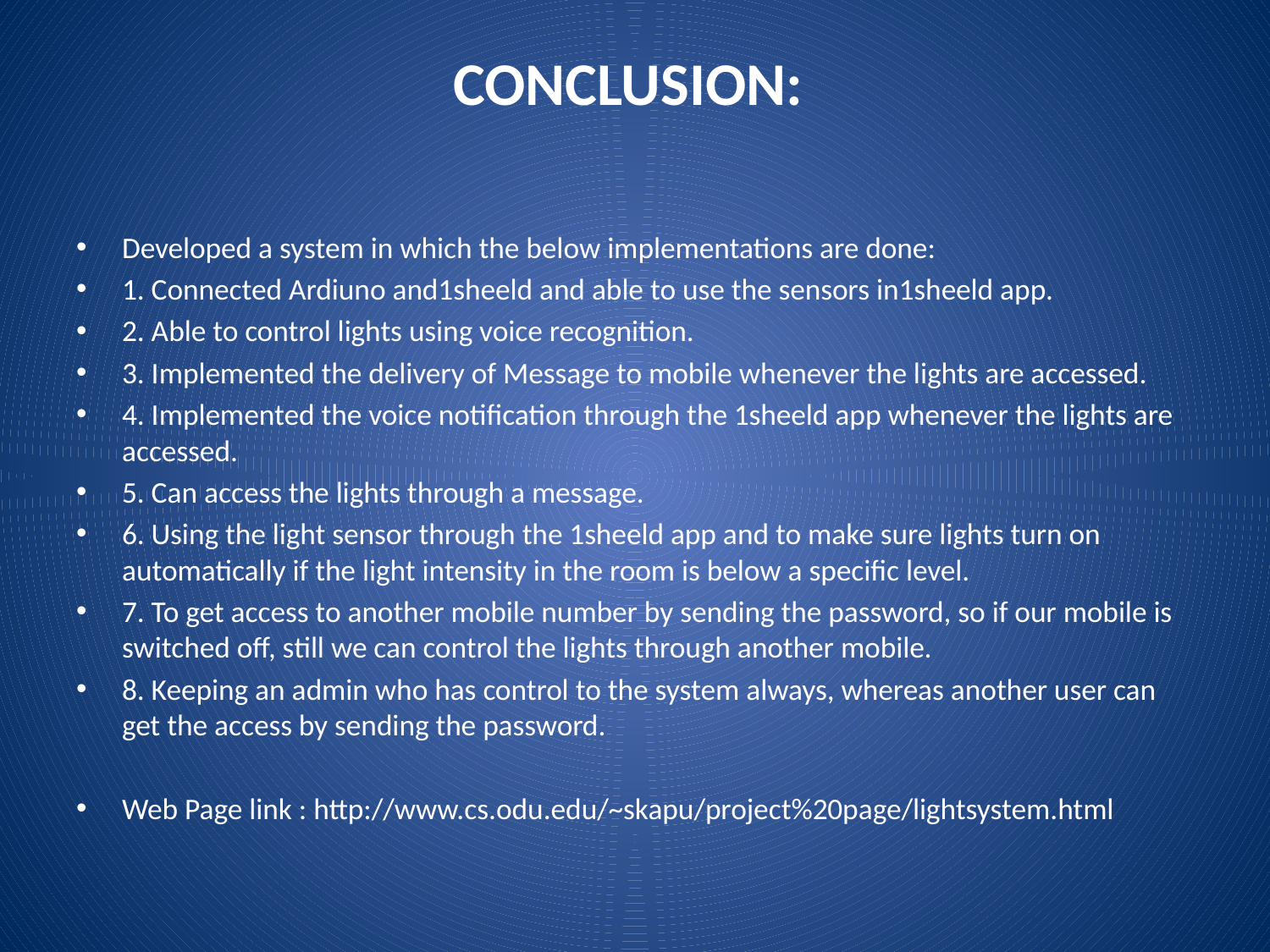

# CONCLUSION:
Developed a system in which the below implementations are done:
1. Connected Ardiuno and1sheeld and able to use the sensors in1sheeld app.
2. Able to control lights using voice recognition.
3. Implemented the delivery of Message to mobile whenever the lights are accessed.
4. Implemented the voice notification through the 1sheeld app whenever the lights are accessed.
5. Can access the lights through a message.
6. Using the light sensor through the 1sheeld app and to make sure lights turn on automatically if the light intensity in the room is below a specific level.
7. To get access to another mobile number by sending the password, so if our mobile is switched off, still we can control the lights through another mobile.
8. Keeping an admin who has control to the system always, whereas another user can get the access by sending the password.

Web Page link : http://www.cs.odu.edu/~skapu/project%20page/lightsystem.html